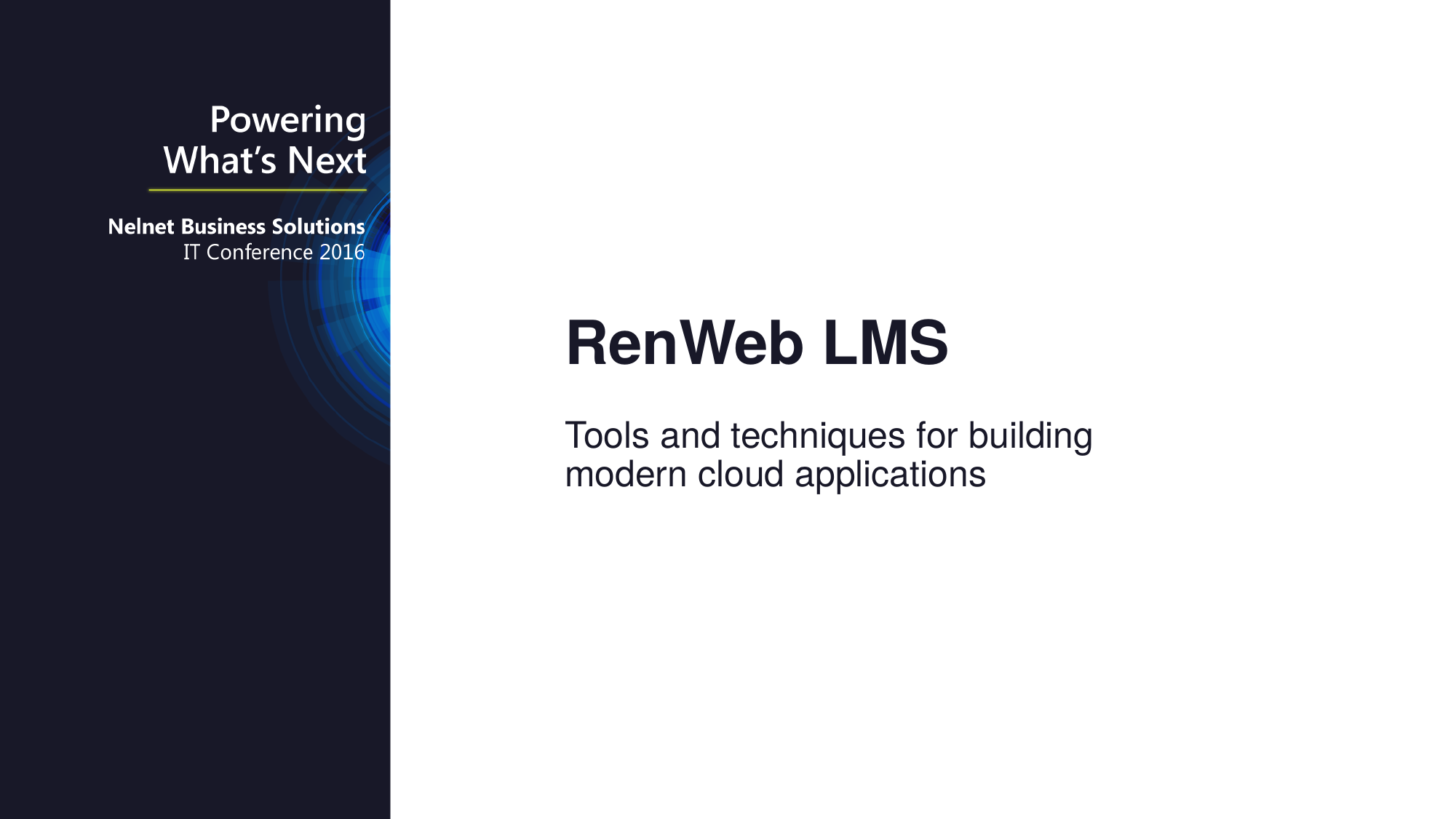

RenWeb LMS
Tools and techniques for building modern cloud applications